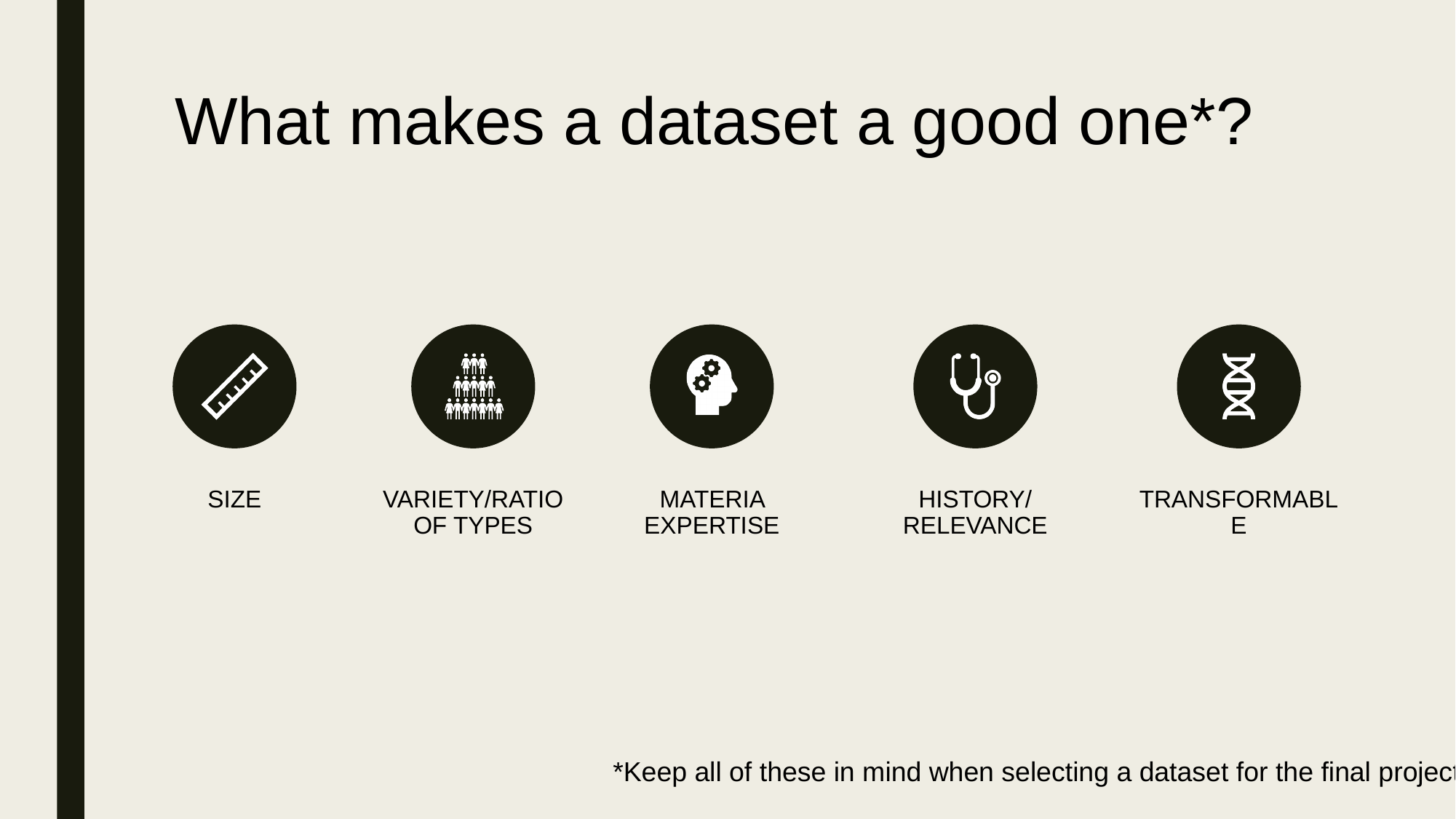

# What makes a dataset a good one*?
Size
Variety/Ratio of types
Materia expertise
History/Relevance
Transformable
*Keep all of these in mind when selecting a dataset for the final project.